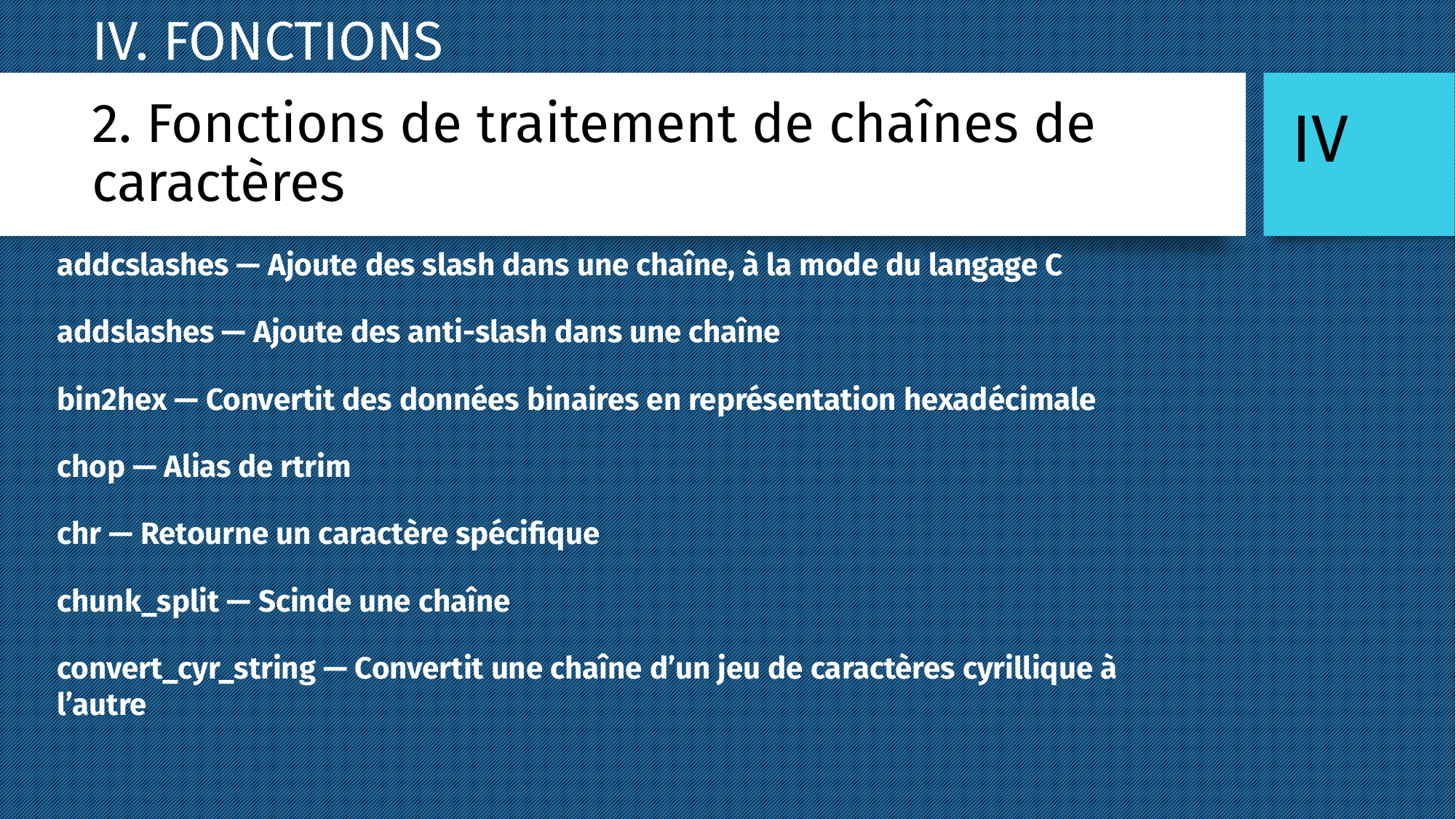

IV. FONCTIONS
2. Fonctions de traitement de chaînes de caractères
IV
addcslashes — Ajoute des slash dans une chaîne, à la mode du langage C
addslashes — Ajoute des anti-slash dans une chaîne
bin2hex — Convertit des données binaires en représentation hexadécimale
chop — Alias de rtrim
chr — Retourne un caractère spécifique
chunk_split — Scinde une chaîne
convert_cyr_string — Convertit une chaîne d’un jeu de caractères cyrillique à l’autre